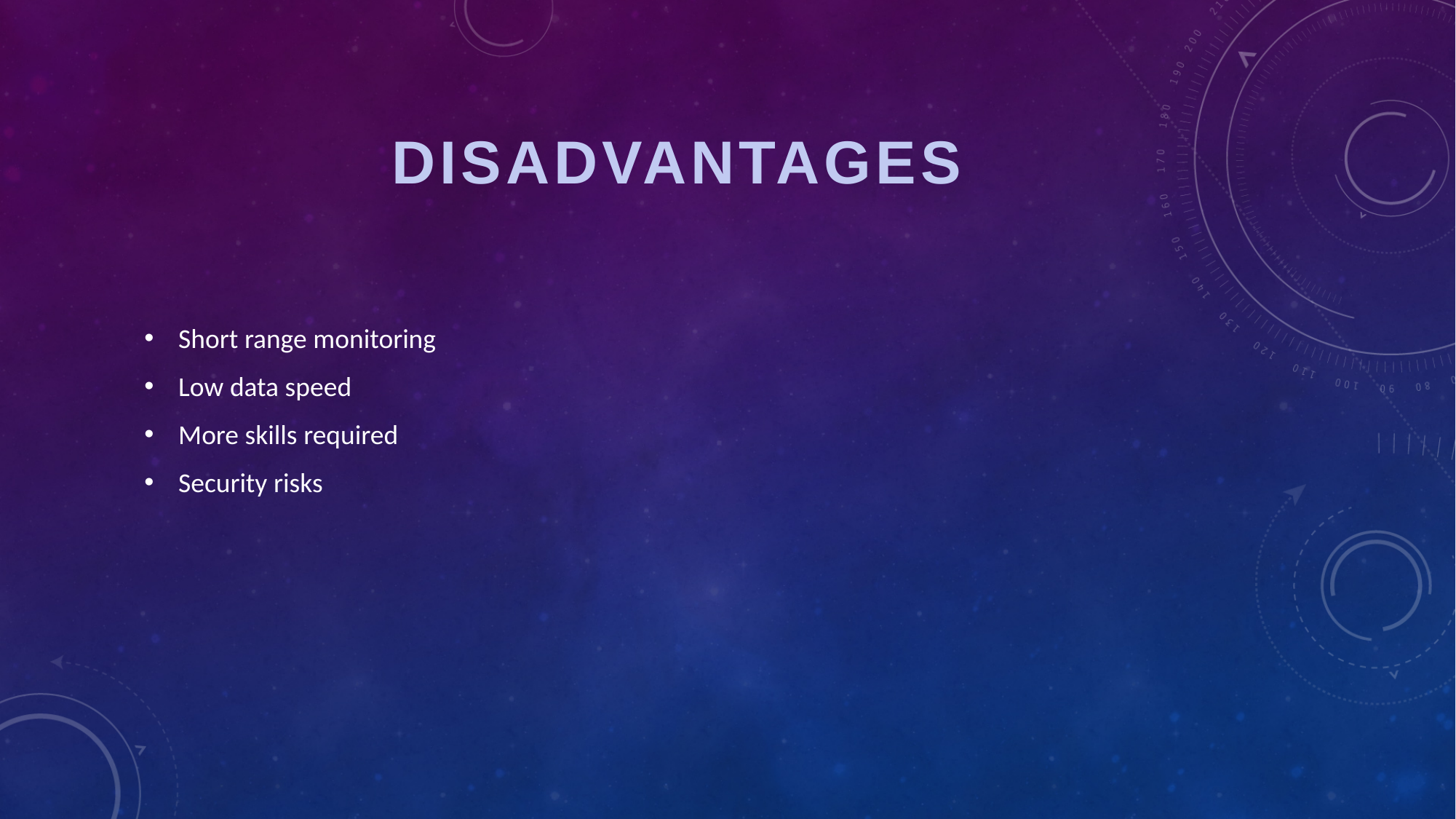

# disADVANTAGES
Short range monitoring
Low data speed
More skills required
Security risks